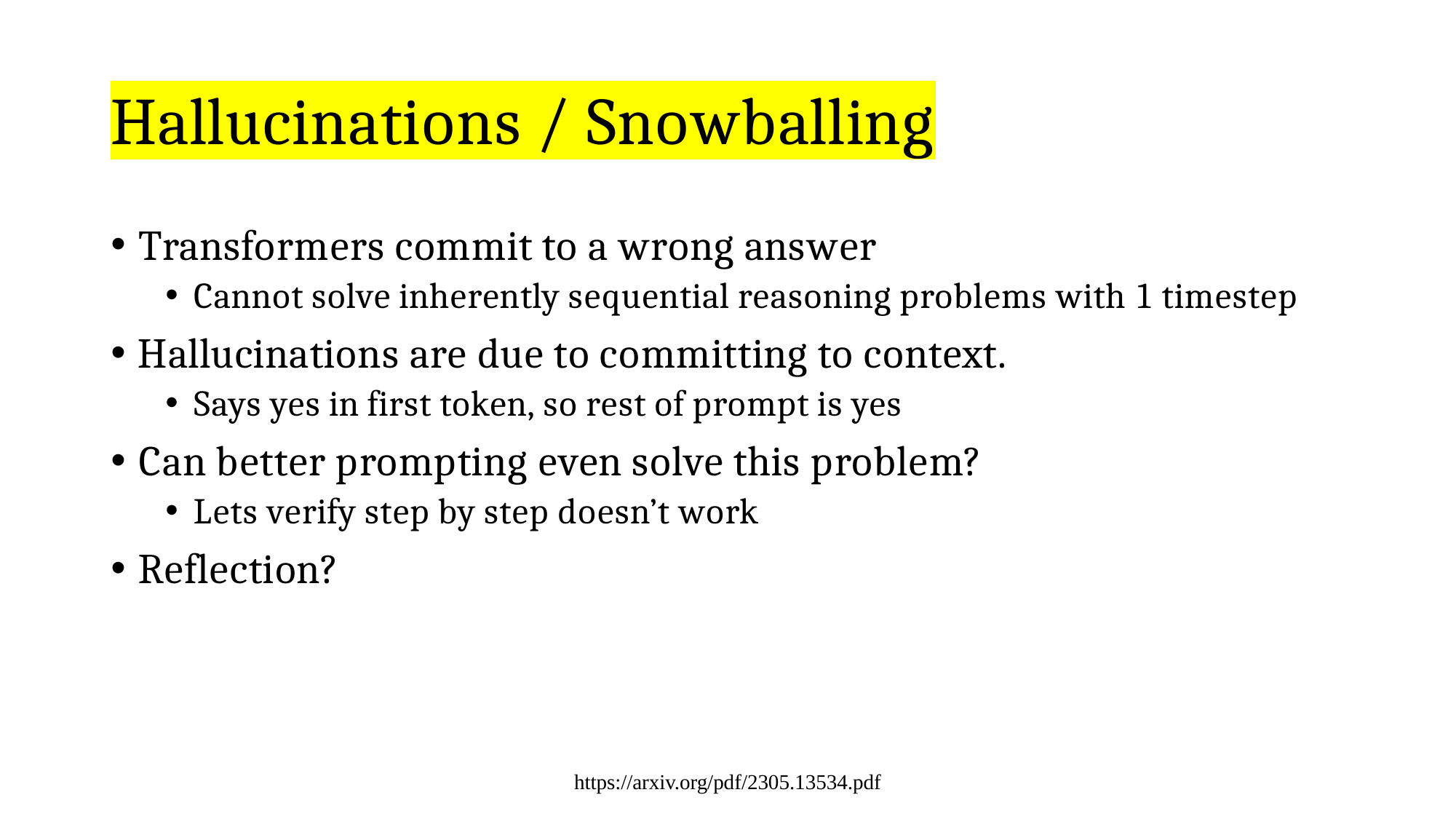

# Hallucinations / Snowballing
Transformers commit to a wrong answer
Cannot solve inherently sequential reasoning problems with 1 timestep
Hallucinations are due to committing to context.
Says yes in first token, so rest of prompt is yes
Can better prompting even solve this problem?
Lets verify step by step doesn’t work
Reflection?
https://arxiv.org/pdf/2305.13534.pdf